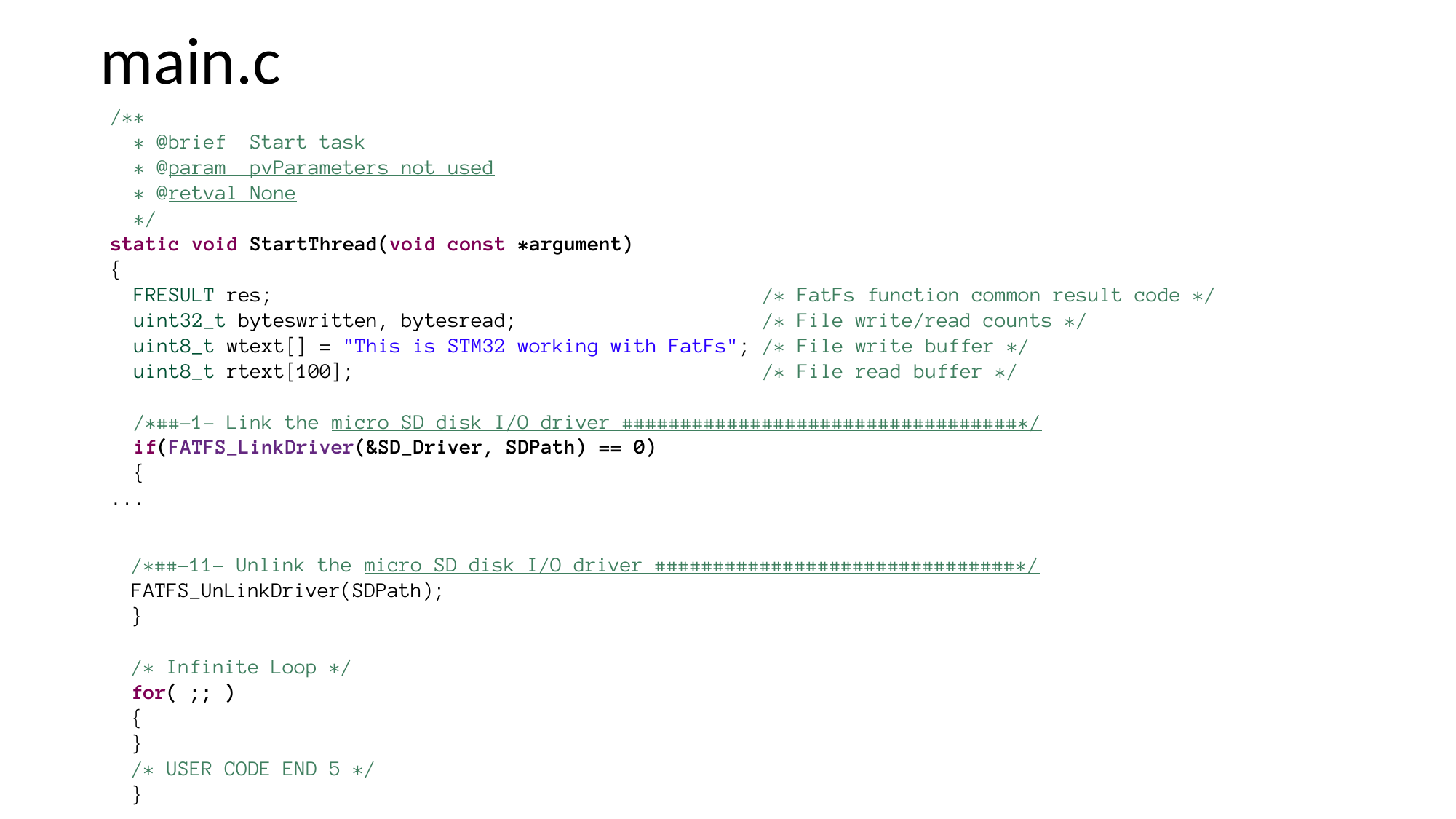

# main.c
/**
  * @brief  Start task
  * @param  pvParameters not used
  * @retval None
  */
static void StartThread(void const *argument)
{
  FRESULT res;                                          /* FatFs function common result code */
  uint32_t byteswritten, bytesread;                     /* File write/read counts */
  uint8_t wtext[] = "This is STM32 working with FatFs"; /* File write buffer */
  uint8_t rtext[100];                                   /* File read buffer */

  /*##-1- Link the micro SD disk I/O driver ##################################*/
  if(FATFS_LinkDriver(&SD_Driver, SDPath) == 0)
  {
...

/*##-11- Unlink the micro SD disk I/O driver ###############################*/
FATFS_UnLinkDriver(SDPath);
}

/* Infinite Loop */
for( ;; )
{
}
/* USER CODE END 5 */
}